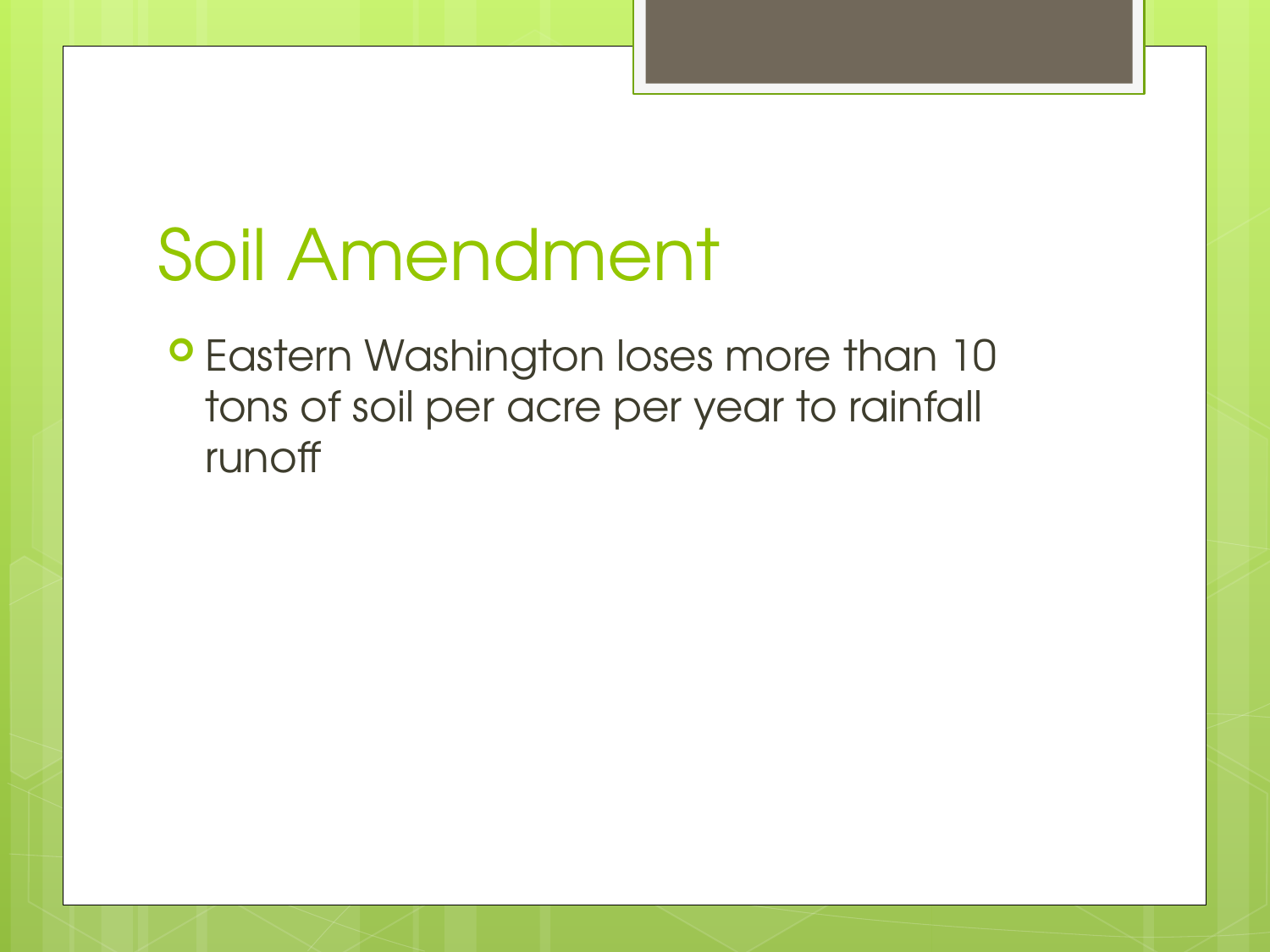

# Soil Amendment
Eastern Washington loses more than 10 tons of soil per acre per year to rainfall runoff